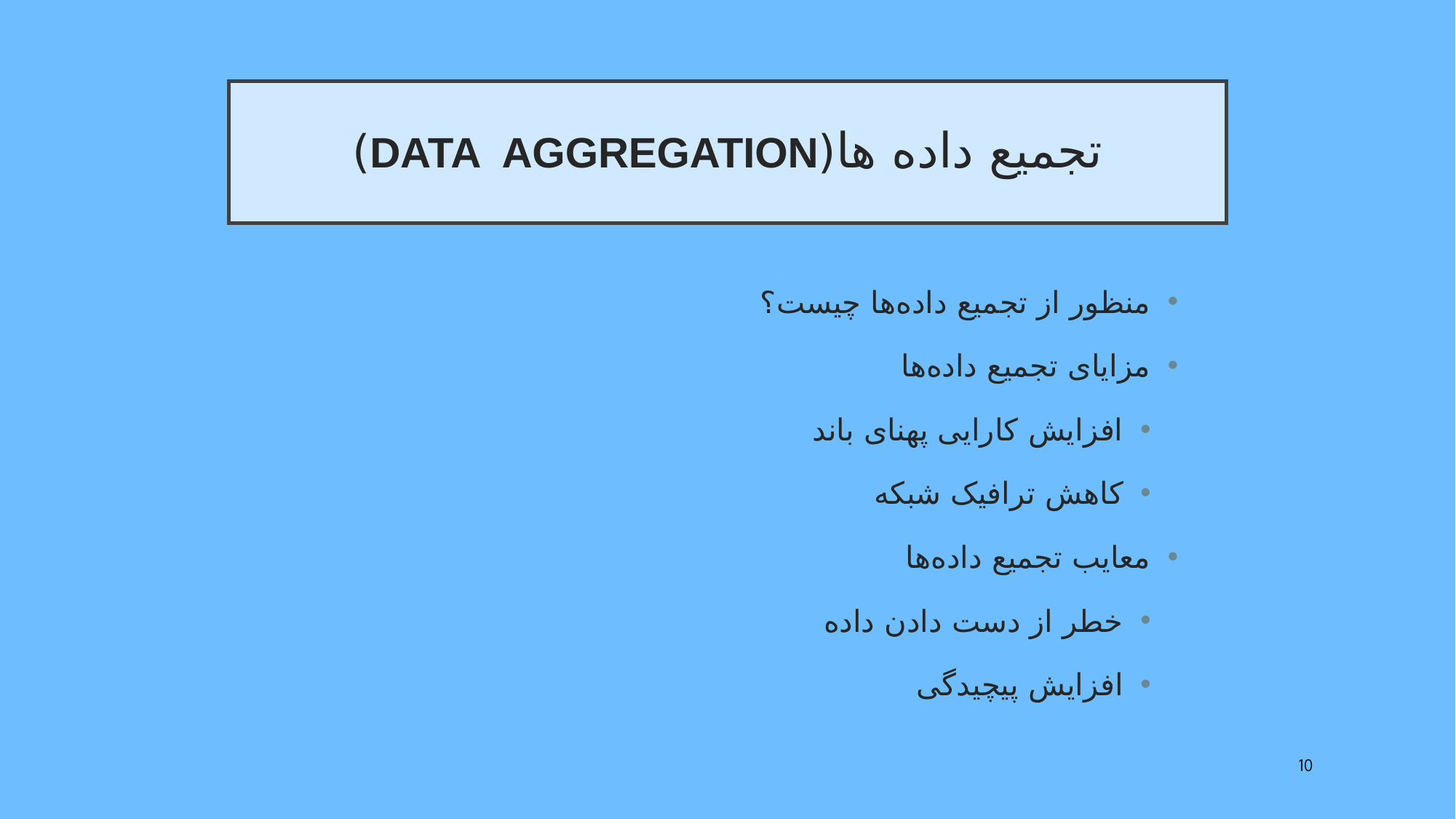

# تجمیع داده ها(data  Aggregation)
منظور از تجمیع داده‌ها چیست؟
مزایا‌ی تجمیع داده‌ها
افزایش کارایی پهنای باند
کاهش ترافیک شبکه
معایب تجمیع داده‌ها
خطر از دست دادن داده
افزایش پیچیدگی
10